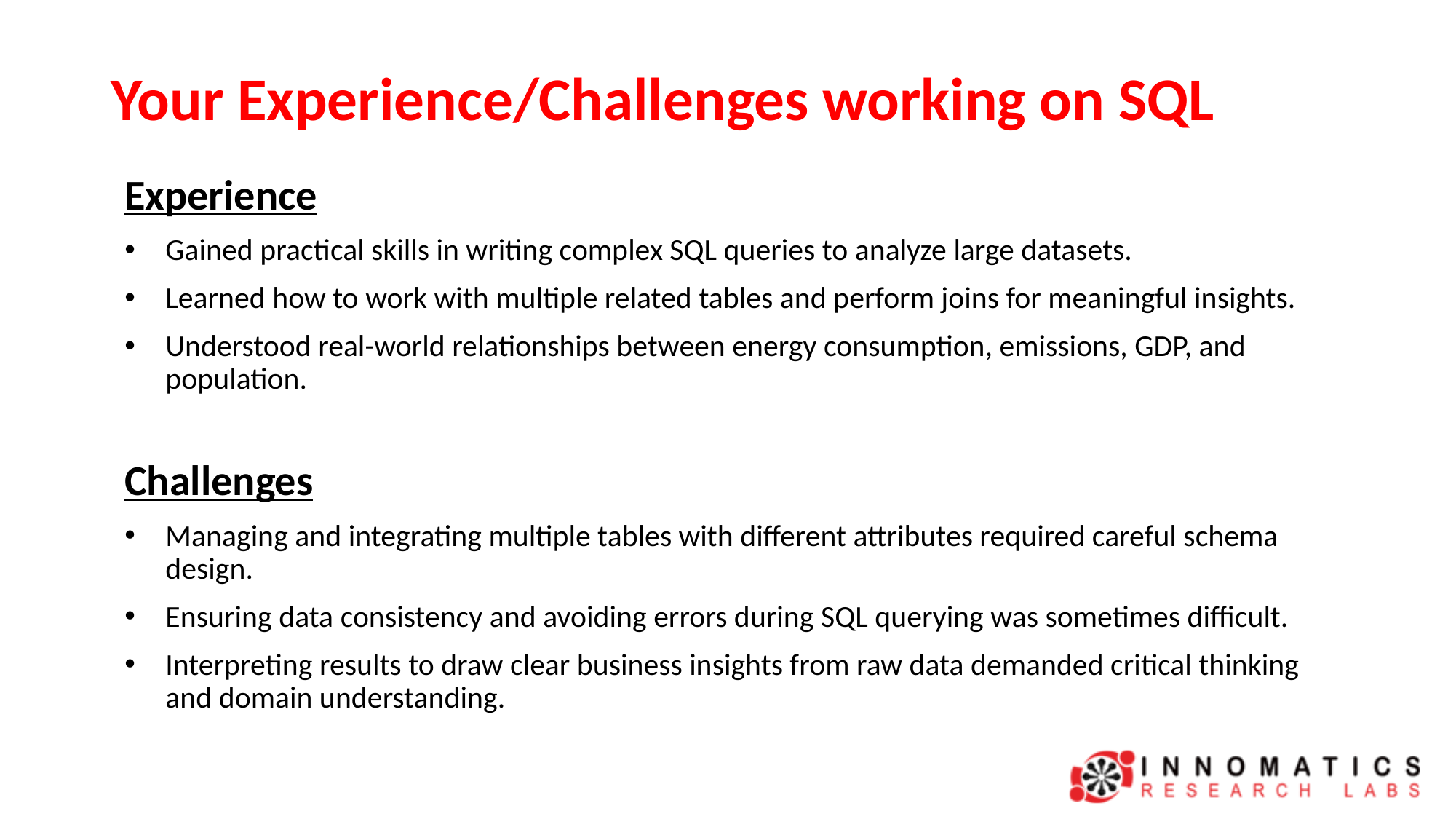

# Your Experience/Challenges working on SQL
Experience
Gained practical skills in writing complex SQL queries to analyze large datasets.
Learned how to work with multiple related tables and perform joins for meaningful insights.
Understood real-world relationships between energy consumption, emissions, GDP, and population.

Challenges
Managing and integrating multiple tables with different attributes required careful schema design.
Ensuring data consistency and avoiding errors during SQL querying was sometimes difficult.
Interpreting results to draw clear business insights from raw data demanded critical thinking and domain understanding.